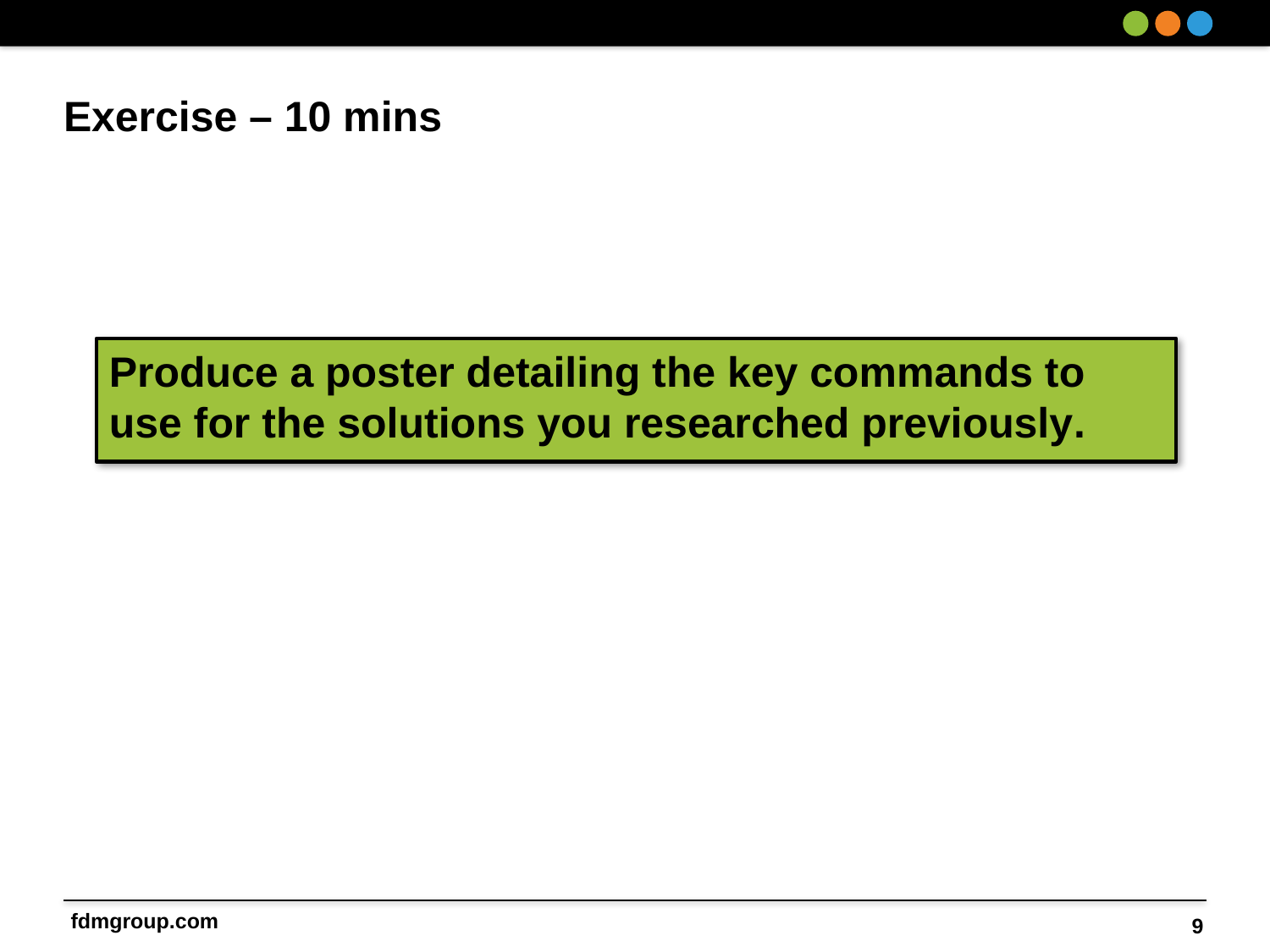

# Exercise – 10 mins
Produce a poster detailing the key commands to use for the solutions you researched previously.
9